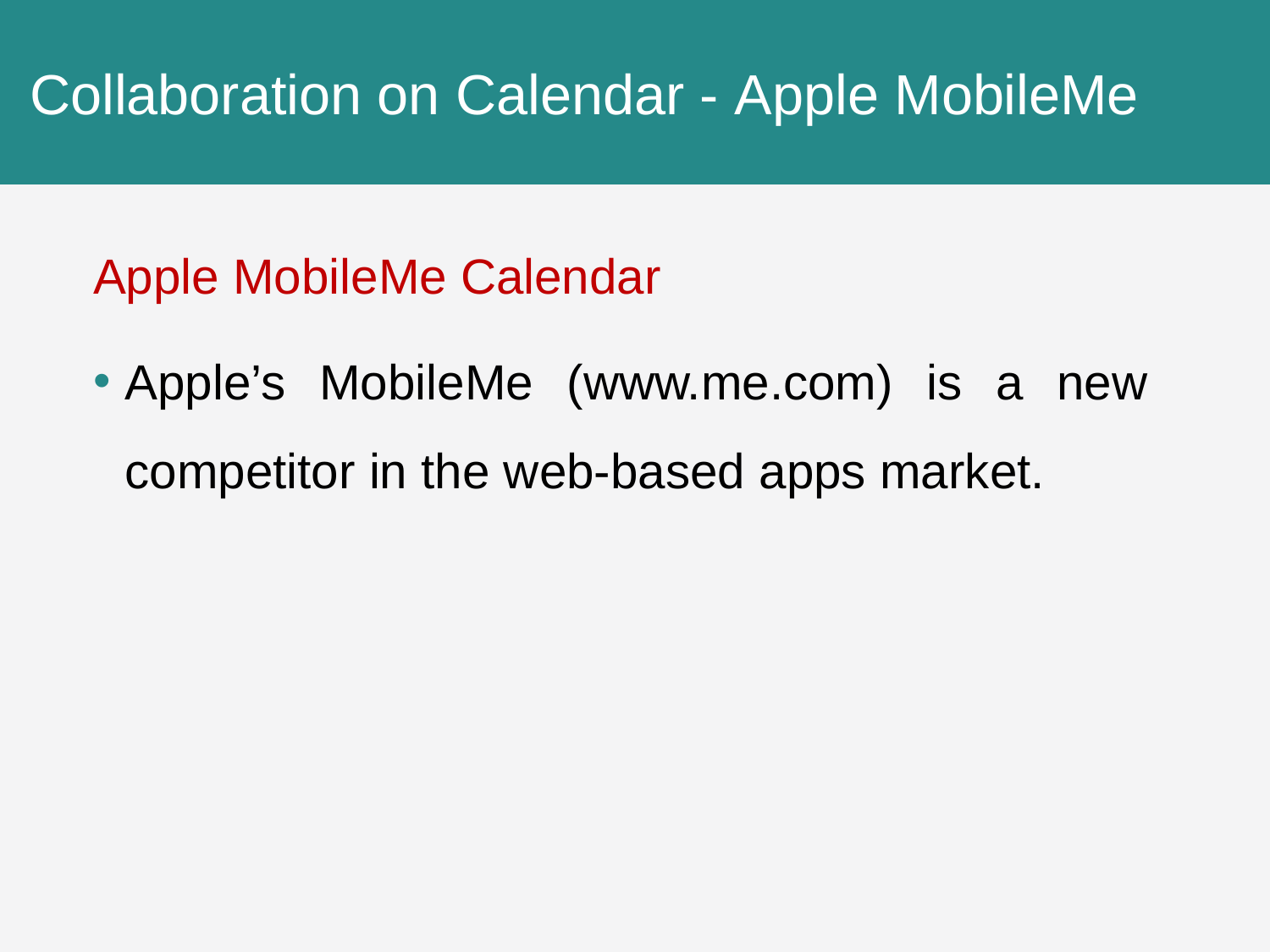

# Collaboration on Calendar - Apple MobileMe
Apple MobileMe Calendar
Apple’s MobileMe (www.me.com) is a new competitor in the web-based apps market.